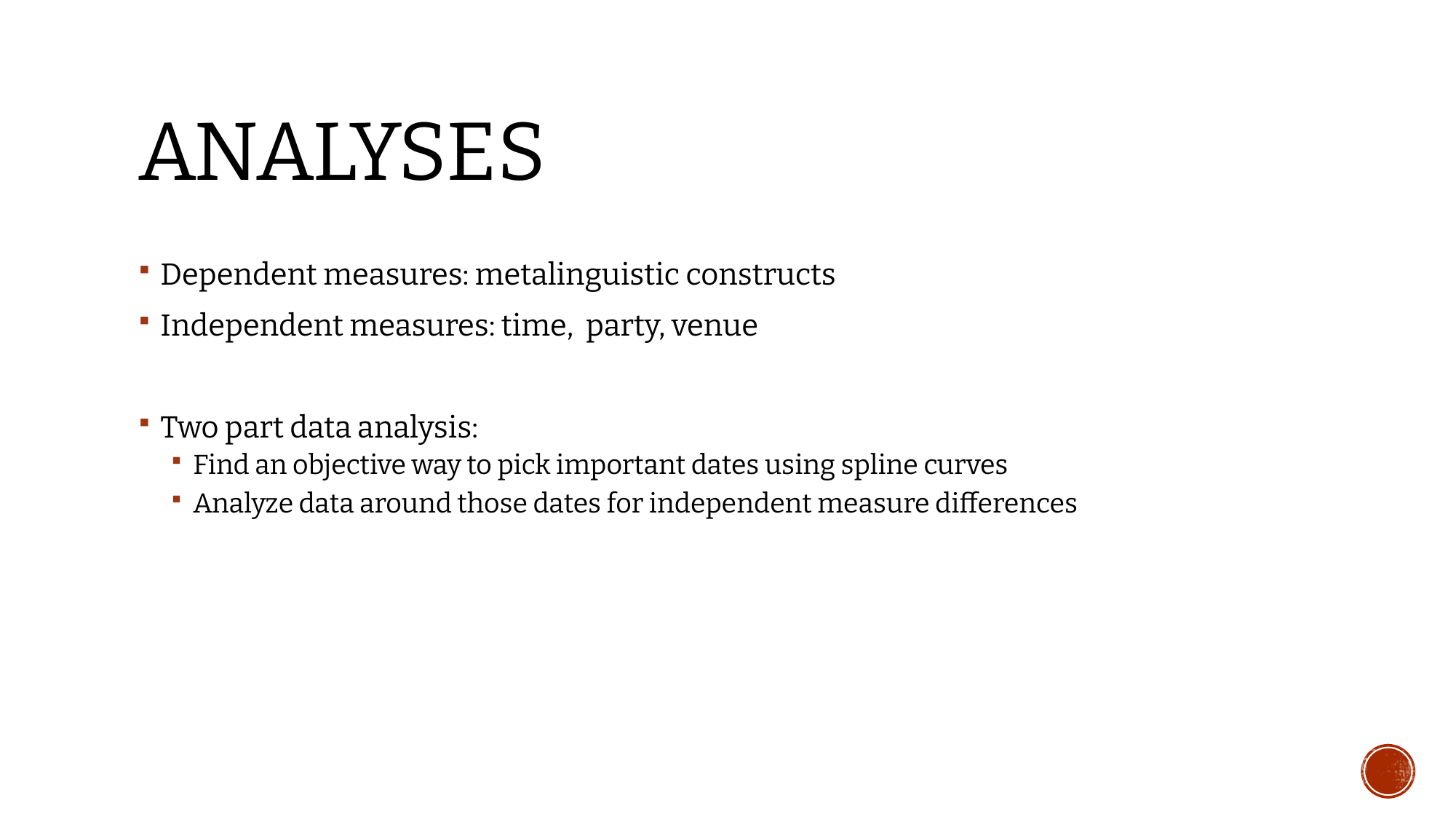

# ANalyses
Dependent measures: metalinguistic constructs
Independent measures: time,  party, venue

Two part data analysis:
Find an objective way to pick important dates using spline curves
Analyze data around those dates for independent measure differences